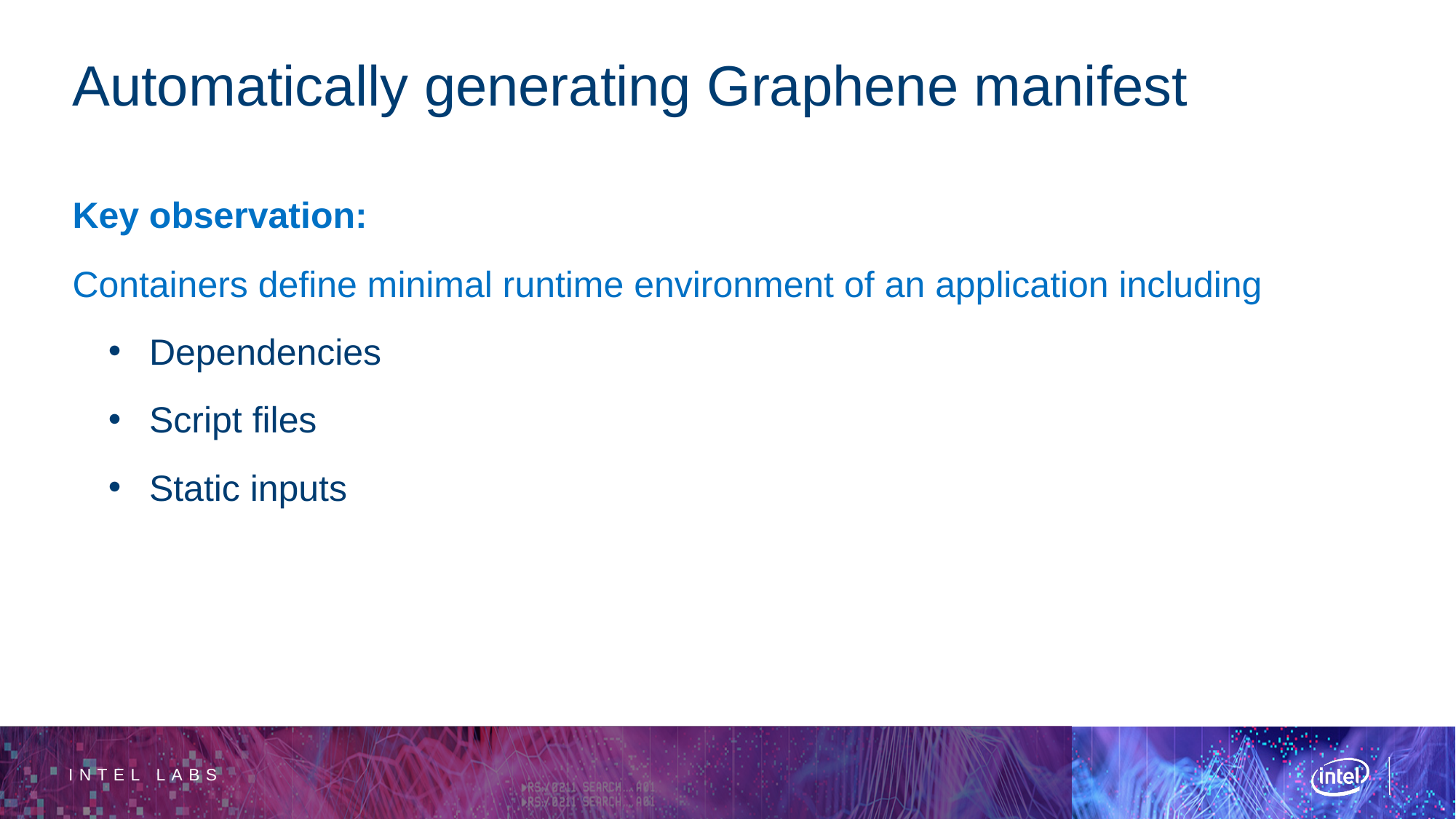

# Automatically generating Graphene manifest
Key observation:
Containers define minimal runtime environment of an application including
Dependencies
Script files
Static inputs